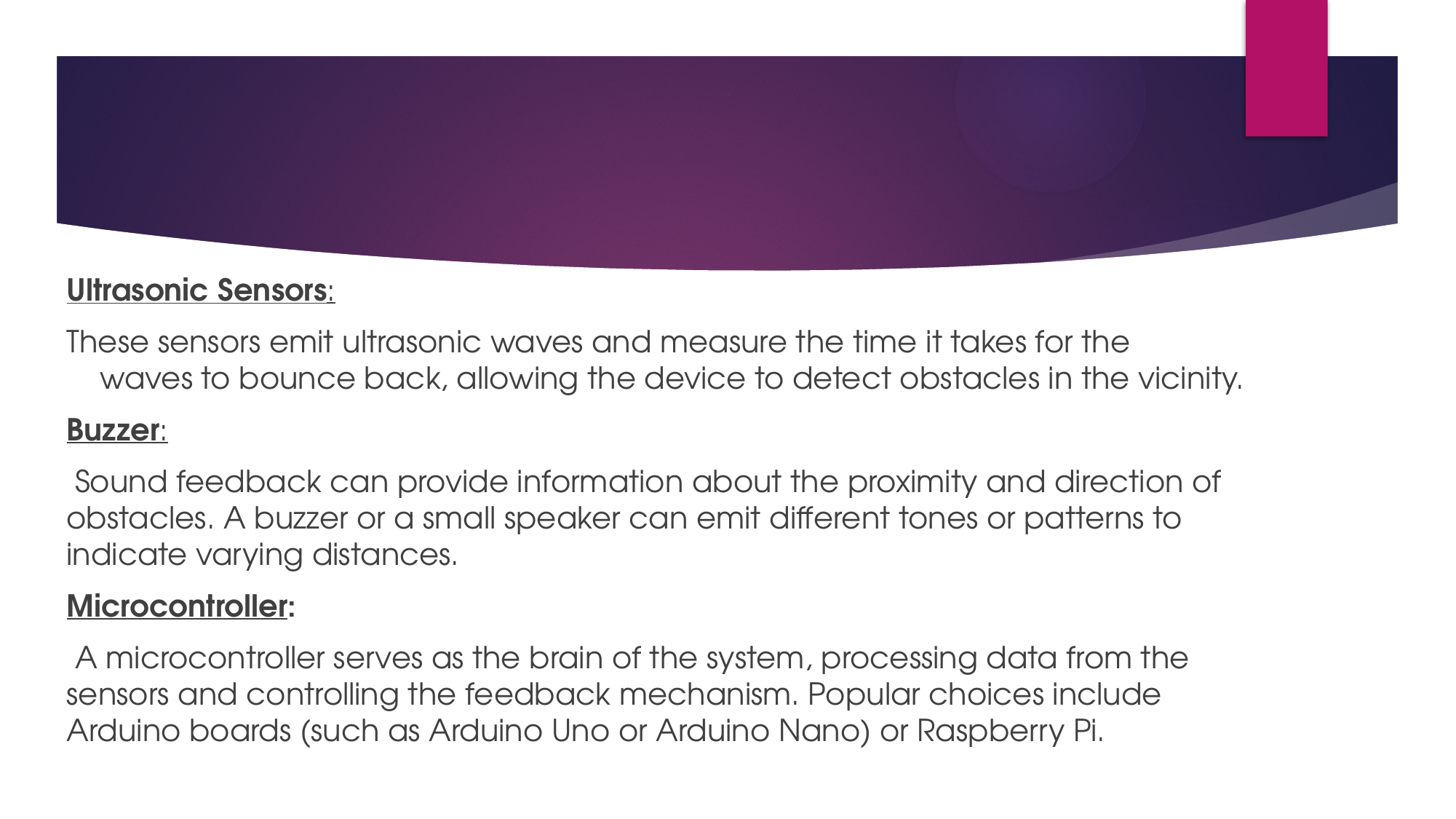

#
Ultrasonic Sensors:
These sensors emit ultrasonic waves and measure the time it takes for the                      waves to bounce back, allowing the device to detect obstacles in the vicinity.
Buzzer:
 Sound feedback can provide information about the proximity and direction of obstacles. A buzzer or a small speaker can emit different tones or patterns to indicate varying distances.
Microcontroller:
 A microcontroller serves as the brain of the system, processing data from the sensors and controlling the feedback mechanism. Popular choices include Arduino boards (such as Arduino Uno or Arduino Nano) or Raspberry Pi.